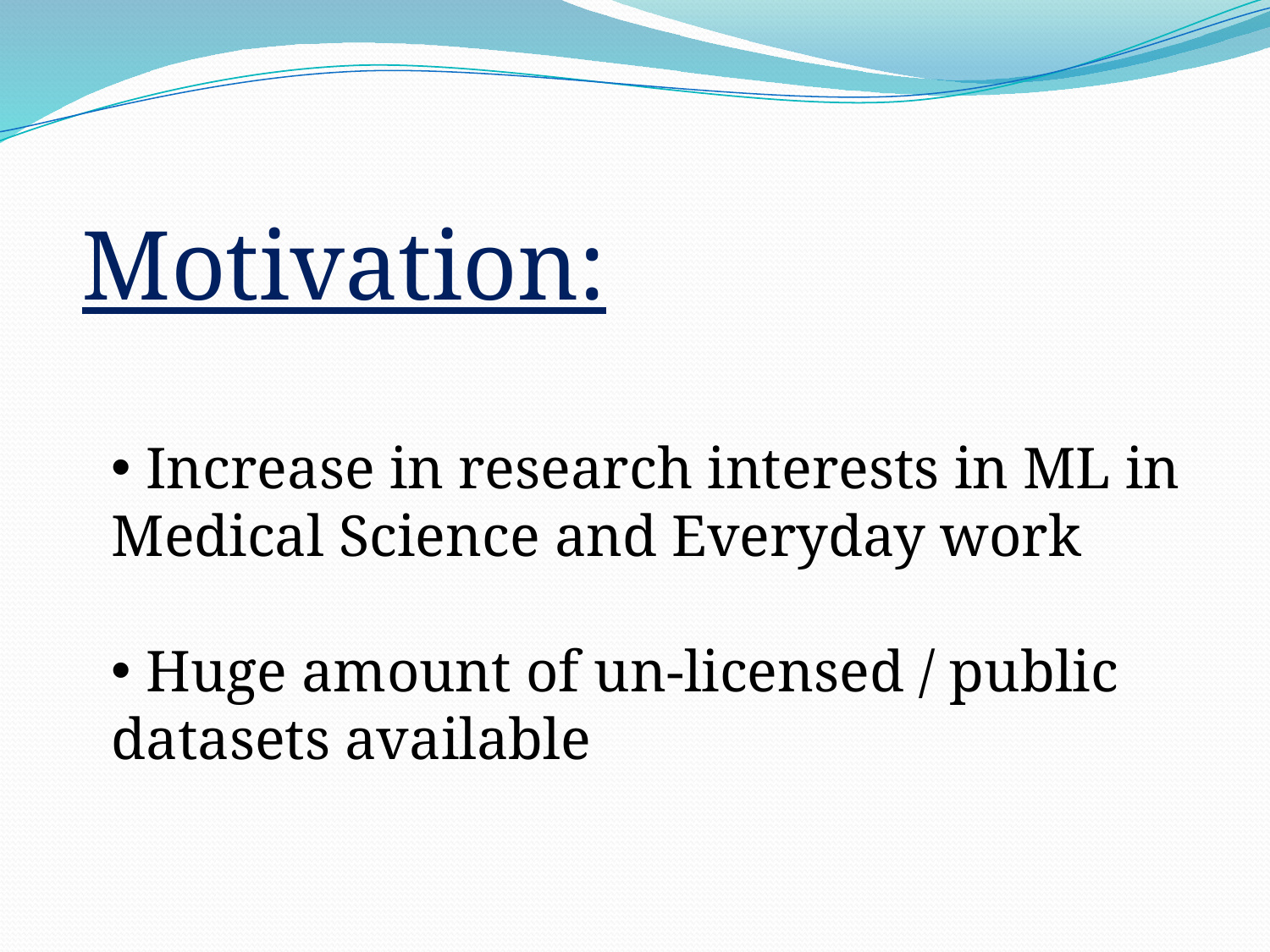

Motivation:
 Increase in research interests in ML in Medical Science and Everyday work

 Huge amount of un-licensed / public datasets available